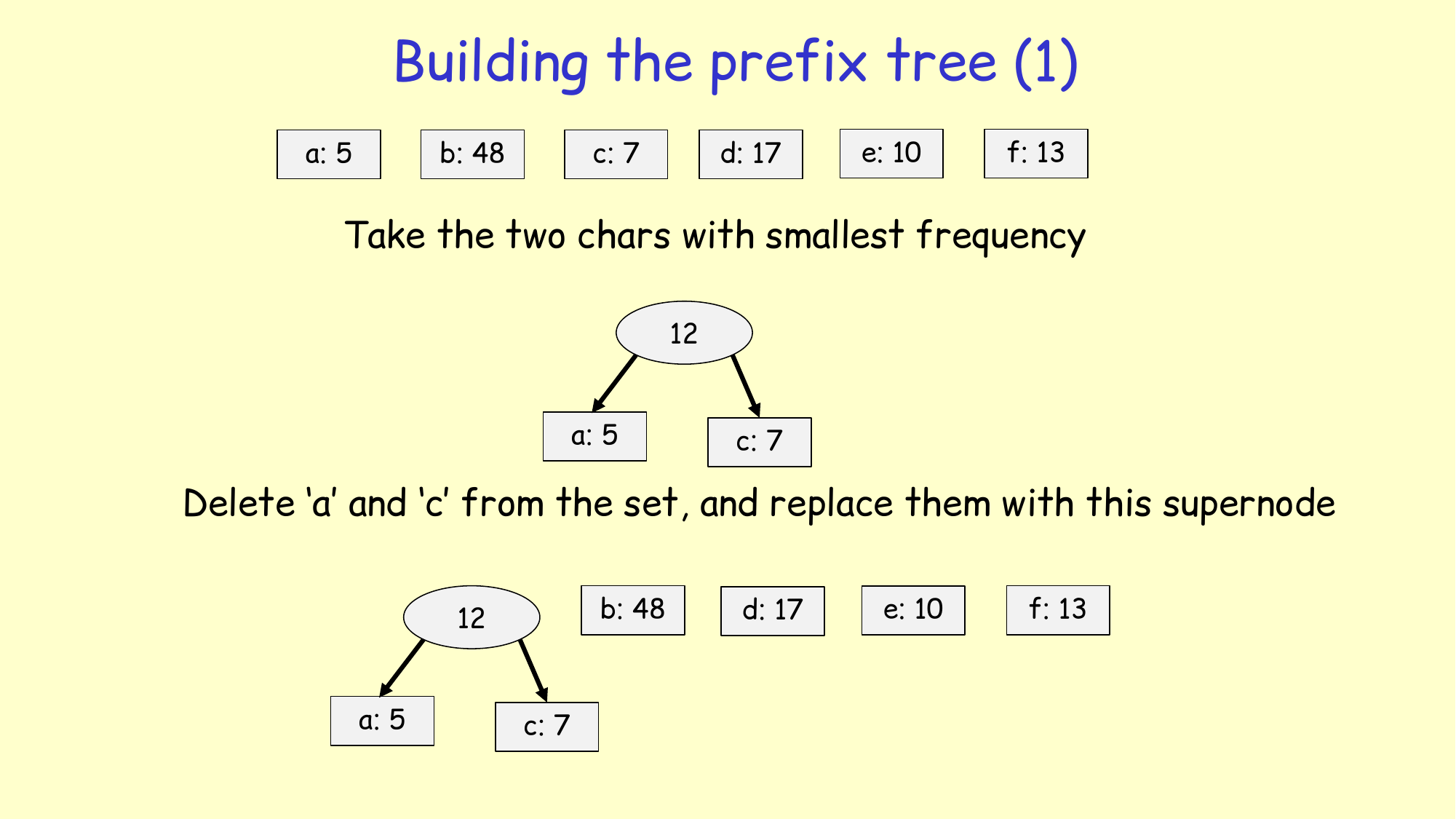

# Building the prefix tree (1)
e: 10
f: 13
a: 5
b: 48
c: 7
d: 17
Take the two chars with smallest frequency
12
a: 5
c: 7
Delete ‘a’ and ‘c’ from the set, and replace them with this supernode
12
b: 48
f: 13
e: 10
d: 17
a: 5
c: 7